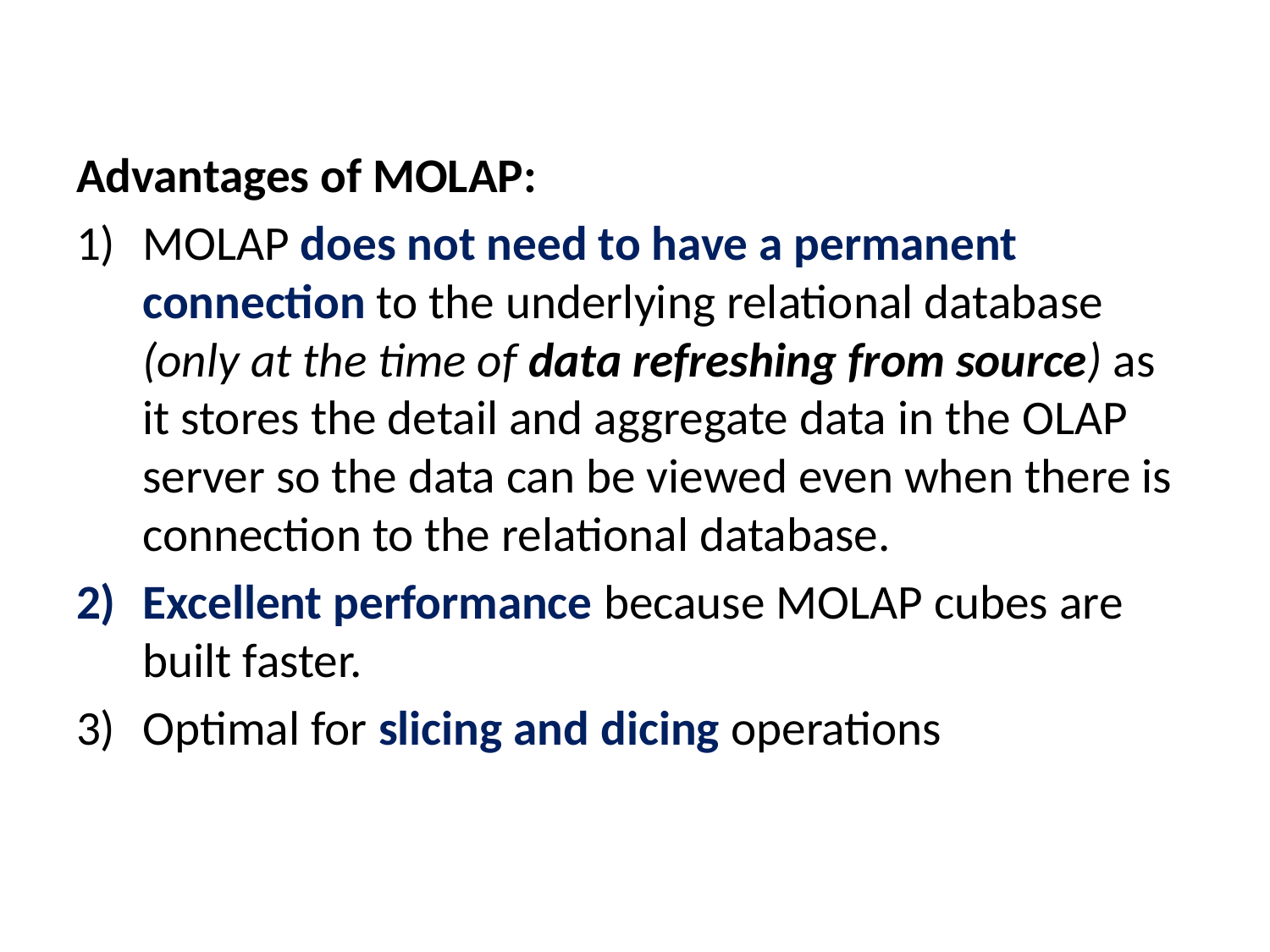

#
Advantages of MOLAP:
MOLAP does not need to have a permanent connection to the underlying relational database (only at the time of data refreshing from source) as it stores the detail and aggregate data in the OLAP server so the data can be viewed even when there is connection to the relational database.
Excellent performance because MOLAP cubes are built faster.
Optimal for slicing and dicing operations